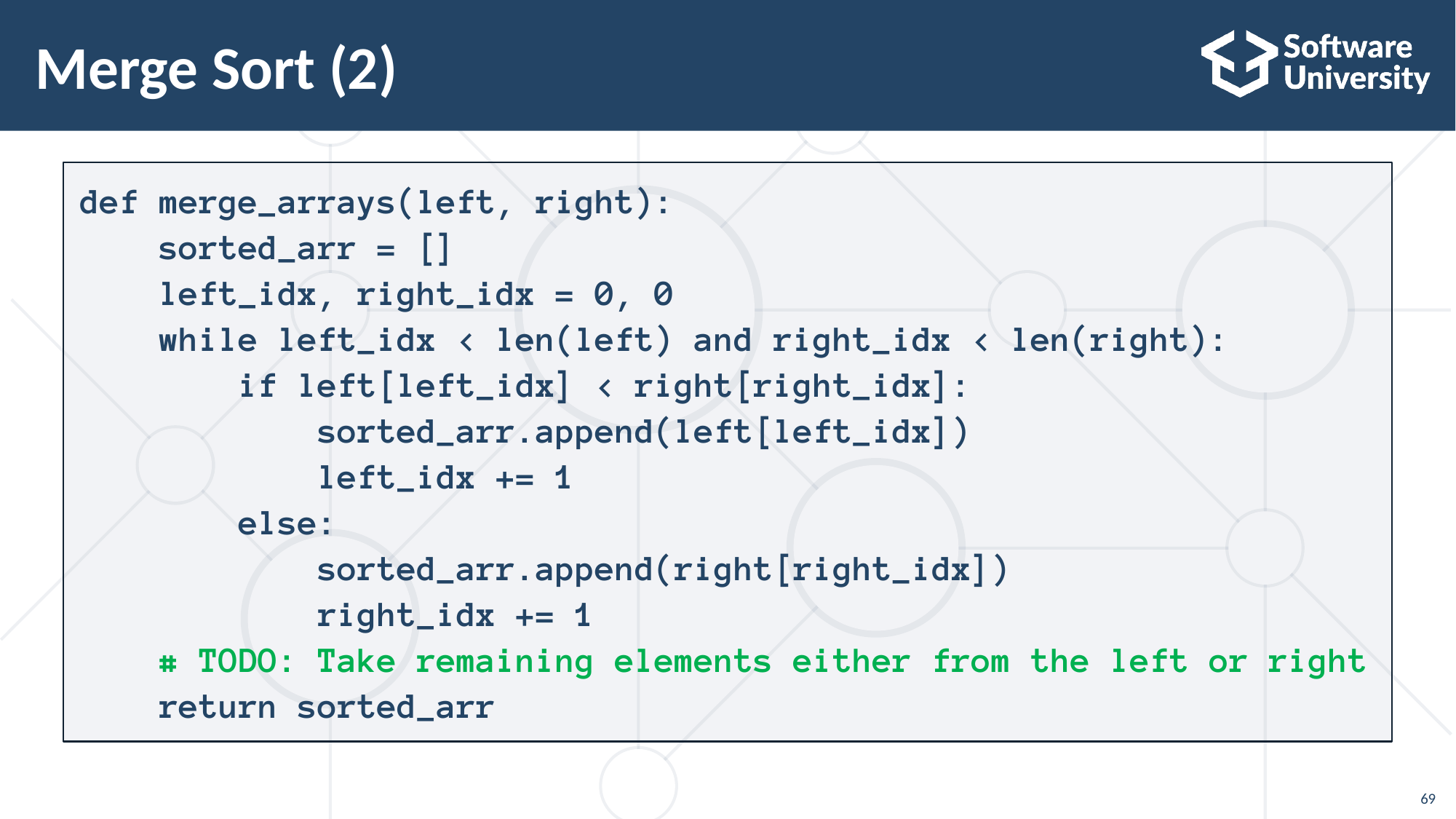

# Merge Sort (2)
def merge_arrays(left, right):
    sorted_arr = []
    left_idx, right_idx = 0, 0
    while left_idx < len(left) and right_idx < len(right):
        if left[left_idx] < right[right_idx]:
            sorted_arr.append(left[left_idx])
            left_idx += 1
        else:
            sorted_arr.append(right[right_idx])
            right_idx += 1
    # TODO: Take remaining elements either from the left or right
    return sorted_arr
69